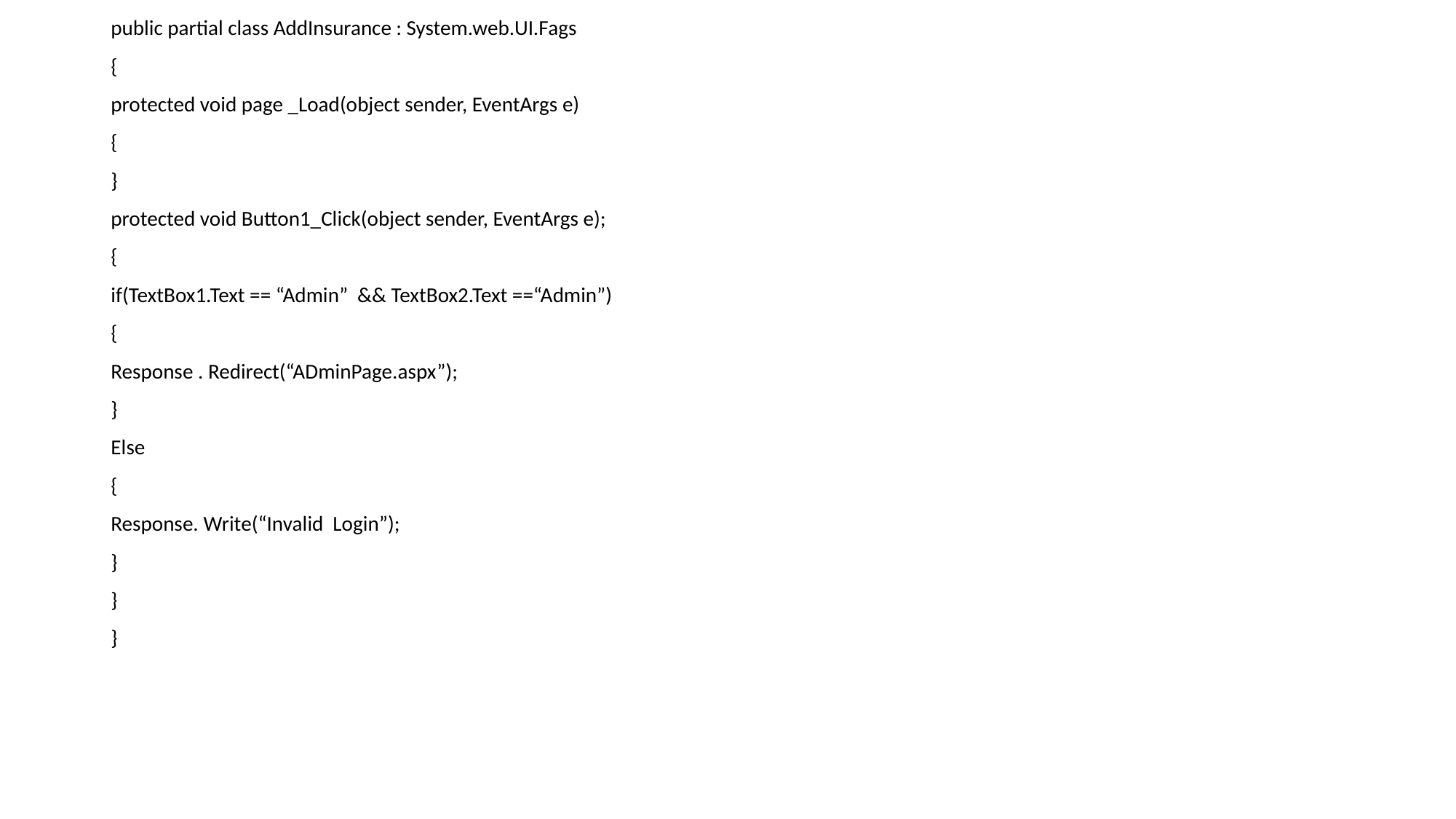

public partial class AddInsurance : System.web.UI.Fags
{
protected void page _Load(object sender, EventArgs e)
{
}
protected void Button1_Click(object sender, EventArgs e);
{
if(TextBox1.Text == “Admin”  && TextBox2.Text ==“Admin”)
{
Response . Redirect(“ADminPage.aspx”);
}
Else
{
Response. Write(“Invalid  Login”);
}
}
}